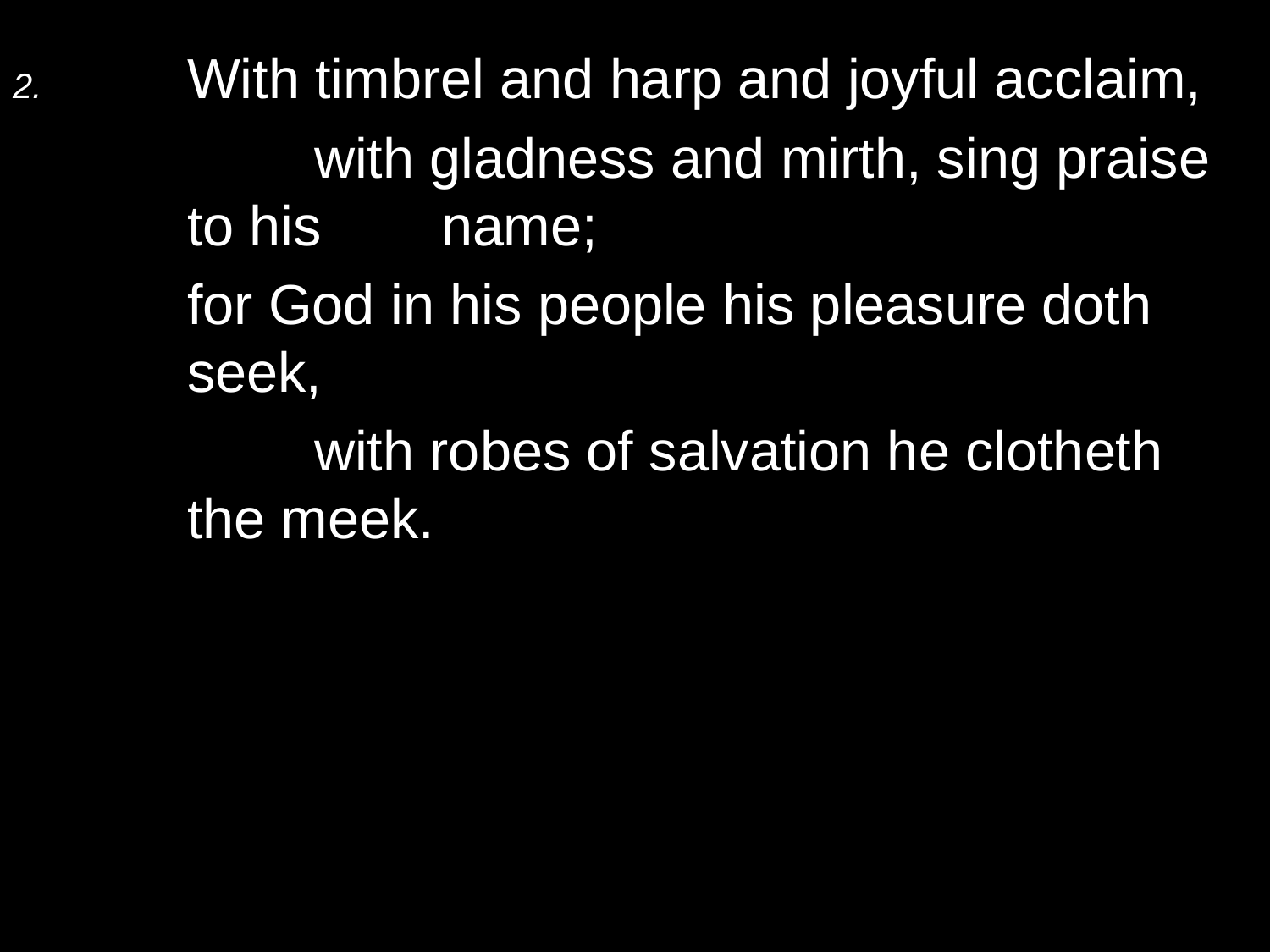

2.	With timbrel and harp and joyful acclaim,
		with gladness and mirth, sing praise to his 	name;
	for God in his people his pleasure doth seek,
		with robes of salvation he clotheth the meek.